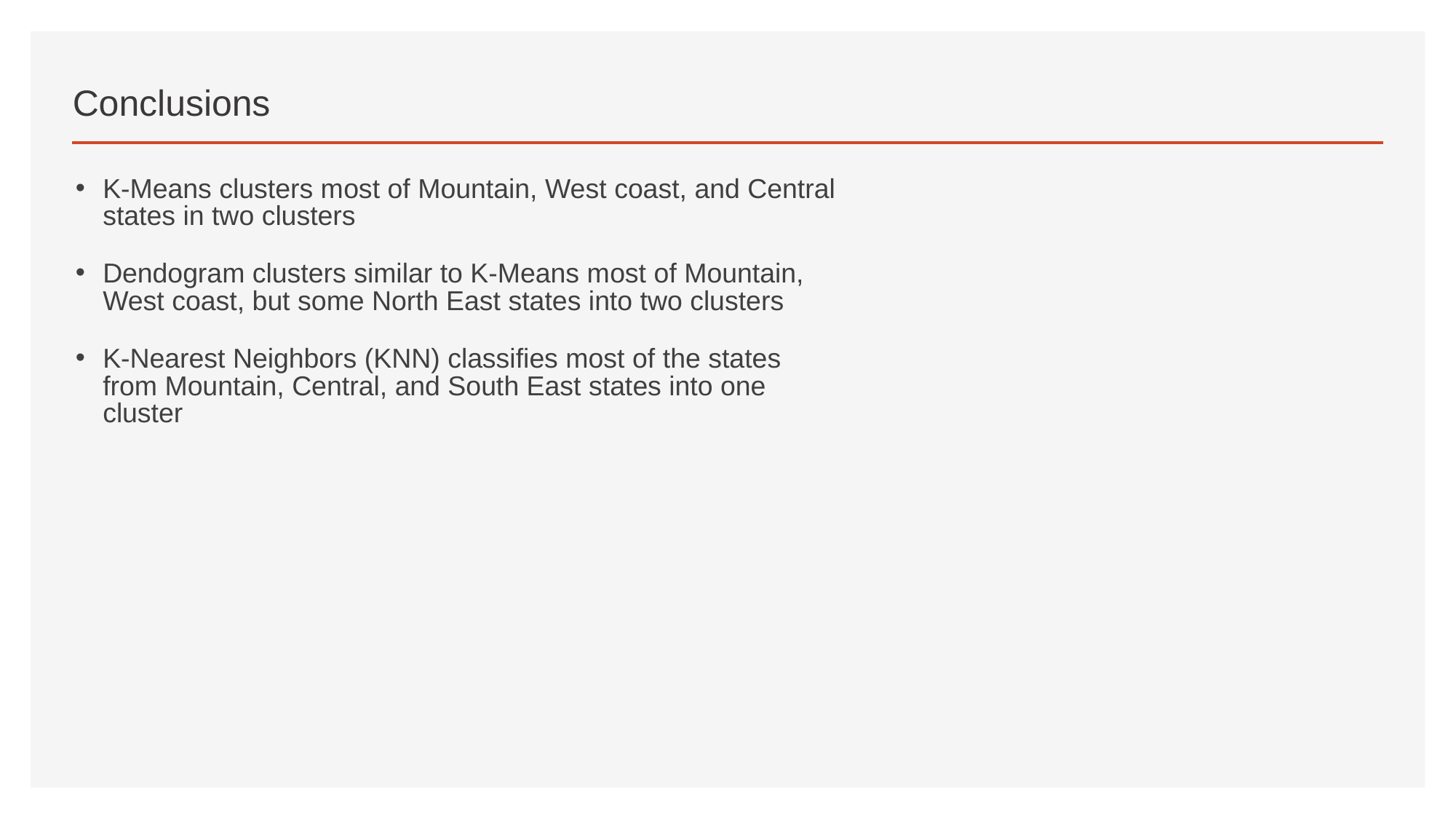

Conclusions
K-Means clusters most of Mountain, West coast, and Central states in two clusters
Dendogram clusters similar to K-Means most of Mountain, West coast, but some North East states into two clusters
K-Nearest Neighbors (KNN) classifies most of the states from Mountain, Central, and South East states into one cluster